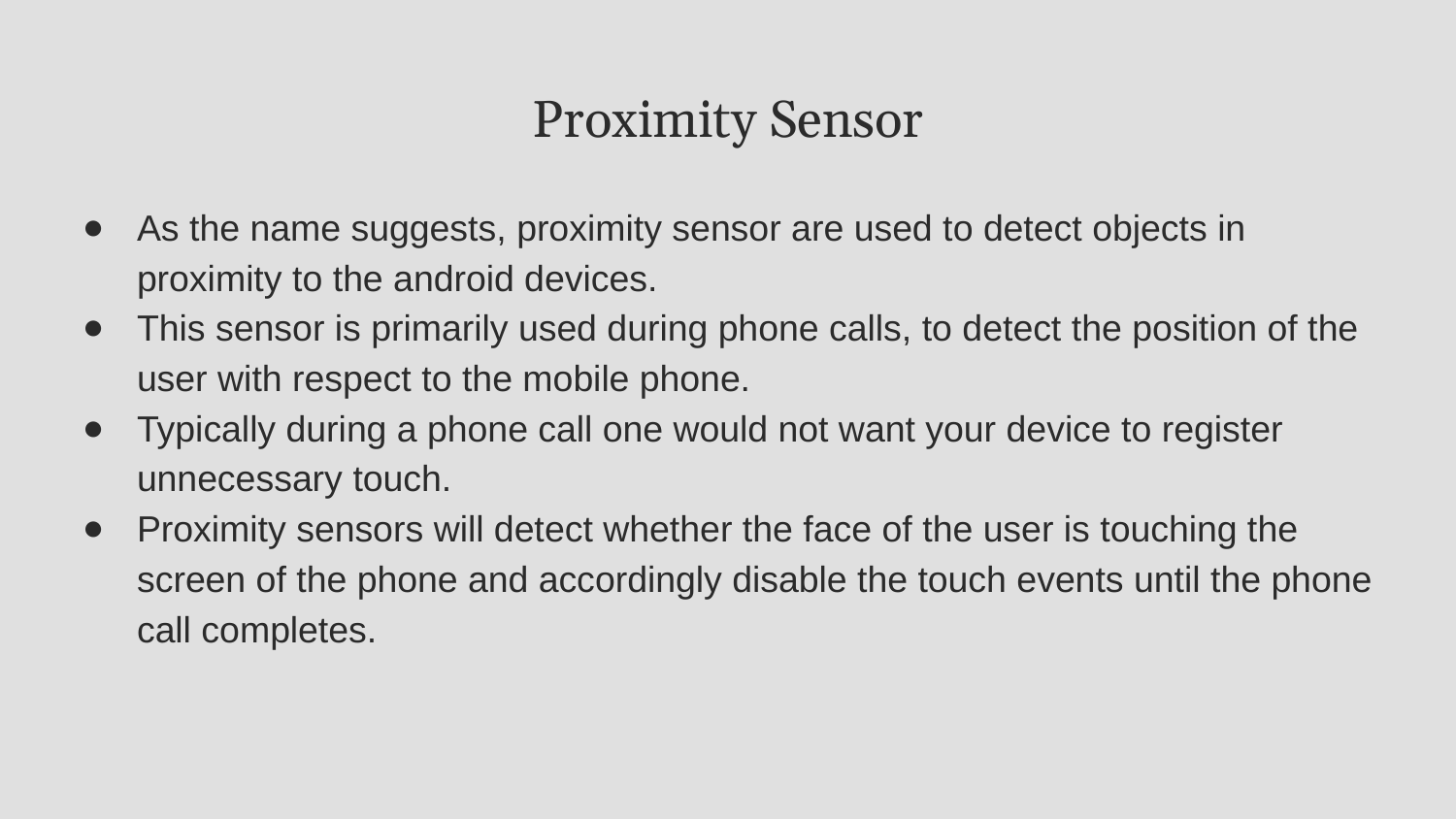

# Proximity Sensor
As the name suggests, proximity sensor are used to detect objects in proximity to the android devices.
This sensor is primarily used during phone calls, to detect the position of the user with respect to the mobile phone.
Typically during a phone call one would not want your device to register unnecessary touch.
Proximity sensors will detect whether the face of the user is touching the screen of the phone and accordingly disable the touch events until the phone call completes.